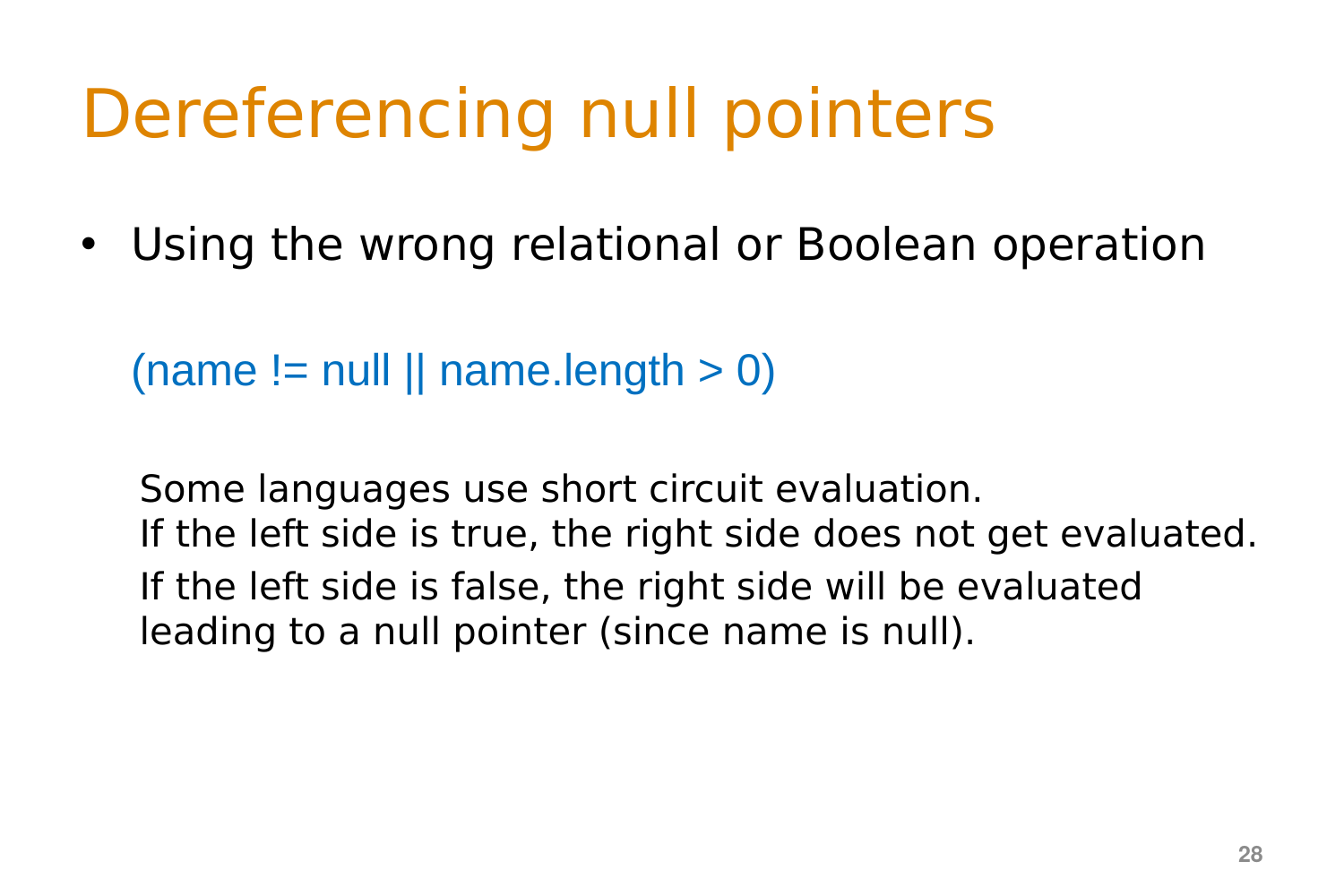

# Dereferencing null pointers
Using the wrong relational or Boolean operation

    (name != null || name.length > 0)

Some languages use short circuit evaluation.
If the left side is true, the right side does not get evaluated.
If the left side is false, the right side will be evaluated leading to a null pointer (since name is null).

28